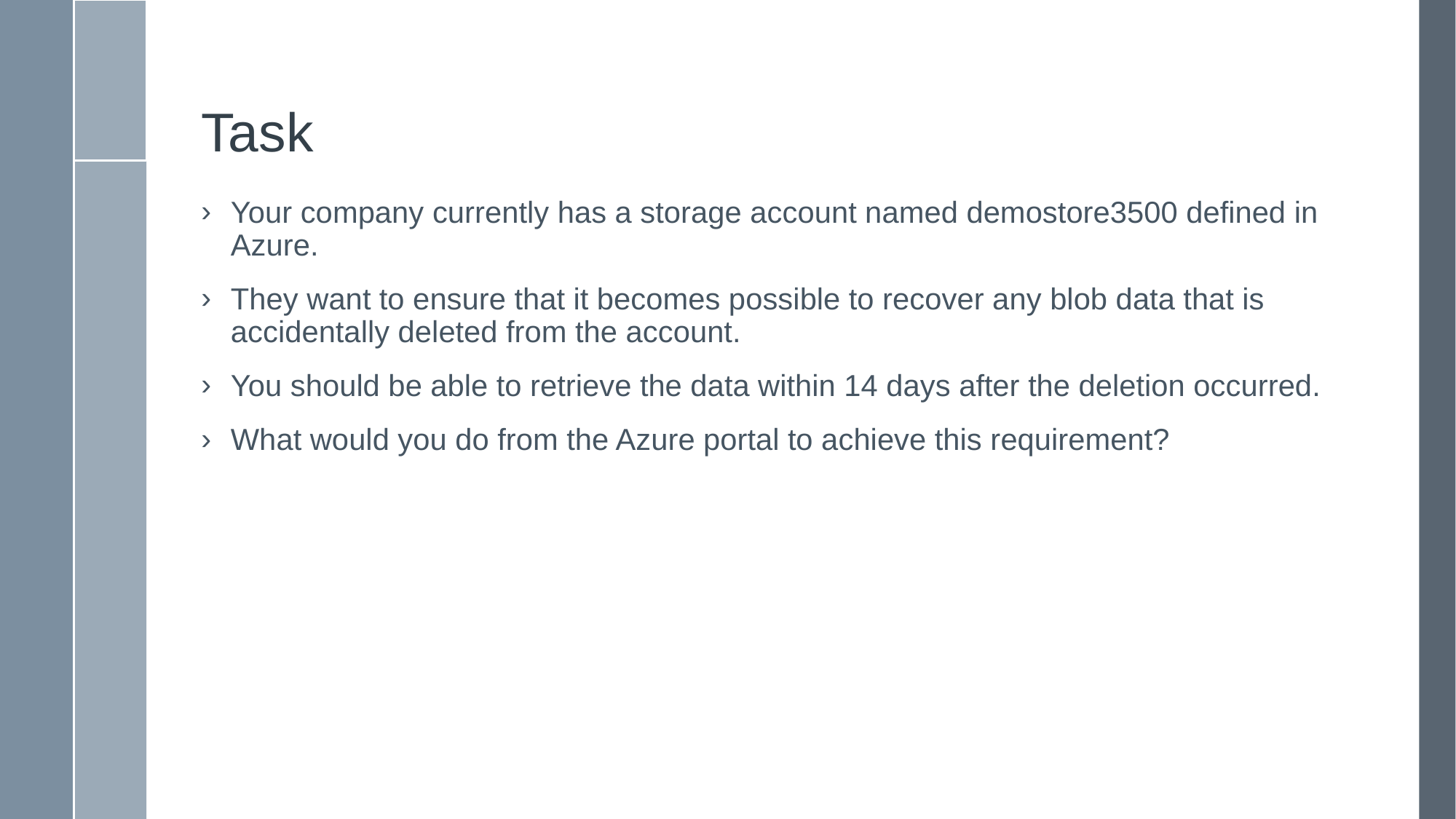

# Task
Your company currently has a storage account named demostore3500 defined in Azure.
They want to ensure that it becomes possible to recover any blob data that is accidentally deleted from the account.
You should be able to retrieve the data within 14 days after the deletion occurred.
What would you do from the Azure portal to achieve this requirement?